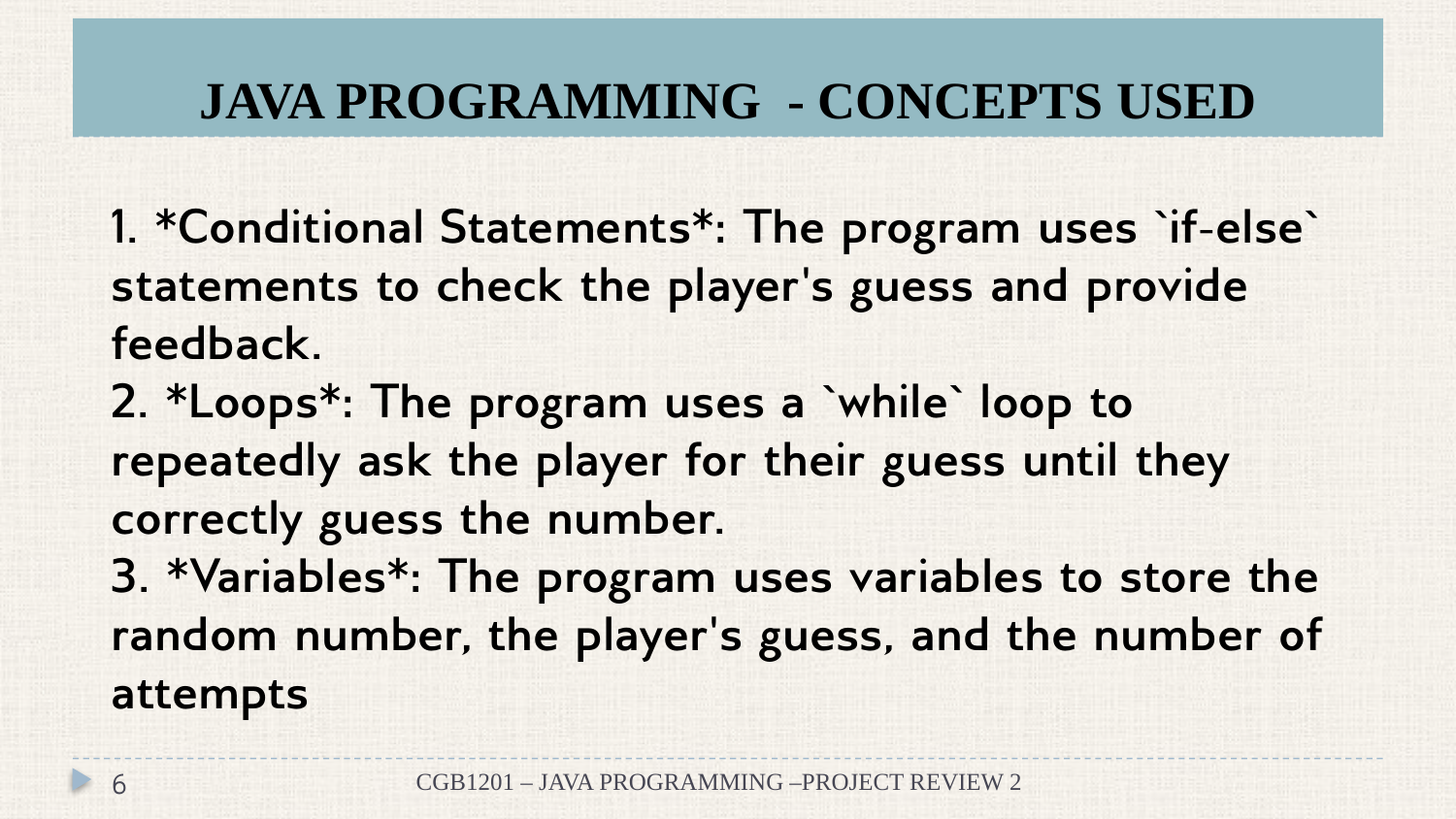

# JAVA PROGRAMMING  - CONCEPTS USED
1. *Conditional Statements*: The program uses `if-else` statements to check the player's guess and provide feedback.
2. *Loops*: The program uses a `while` loop to repeatedly ask the player for their guess until they correctly guess the number.
3. *Variables*: The program uses variables to store the random number, the player's guess, and the number of attempts
6
CGB1201 – JAVA PROGRAMMING –PROJECT REVIEW 2